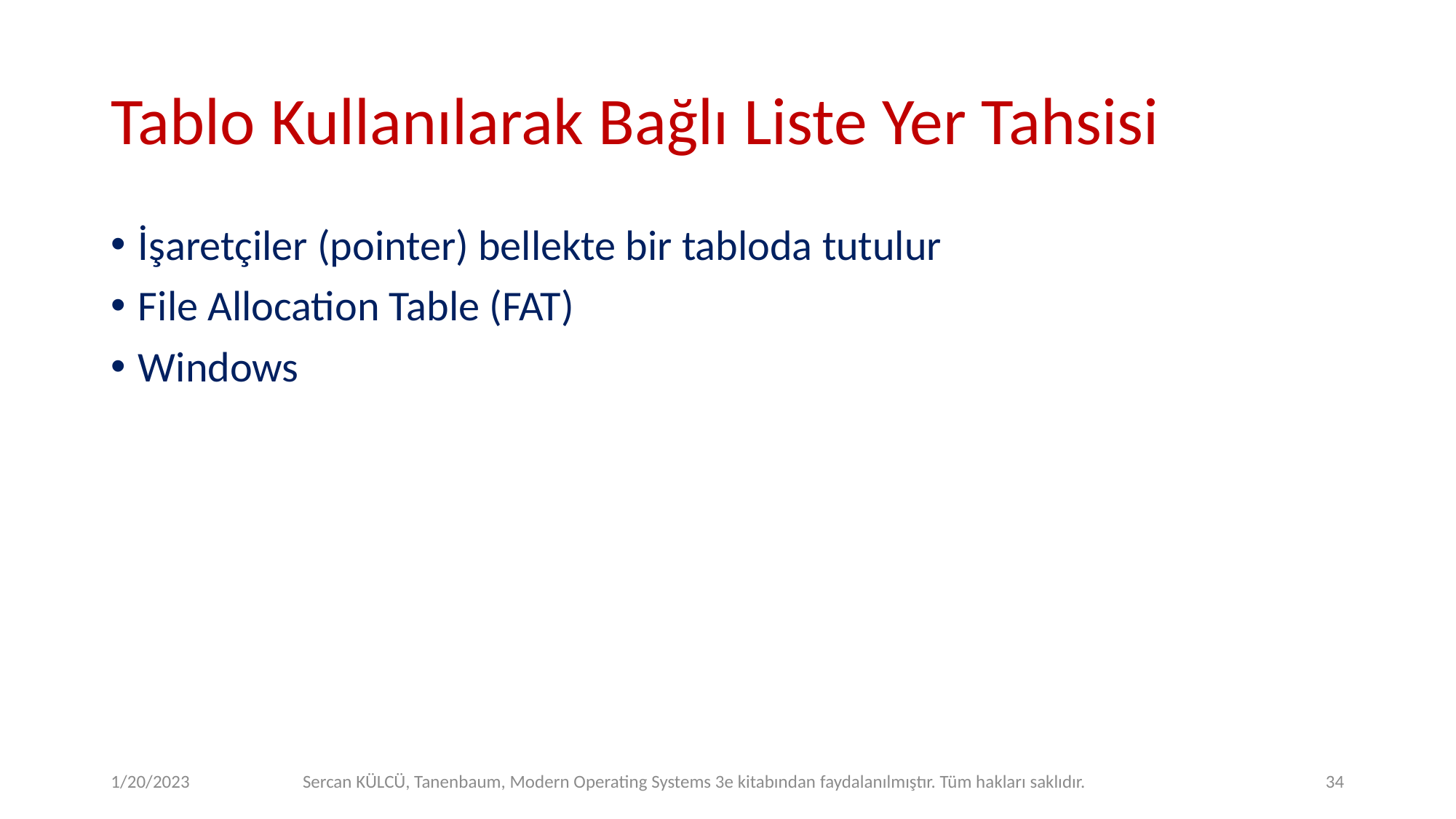

# Tablo Kullanılarak Bağlı Liste Yer Tahsisi
İşaretçiler (pointer) bellekte bir tabloda tutulur
File Allocation Table (FAT)
Windows

1/20/2023
Sercan KÜLCÜ, Tanenbaum, Modern Operating Systems 3e kitabından faydalanılmıştır. Tüm hakları saklıdır.
34